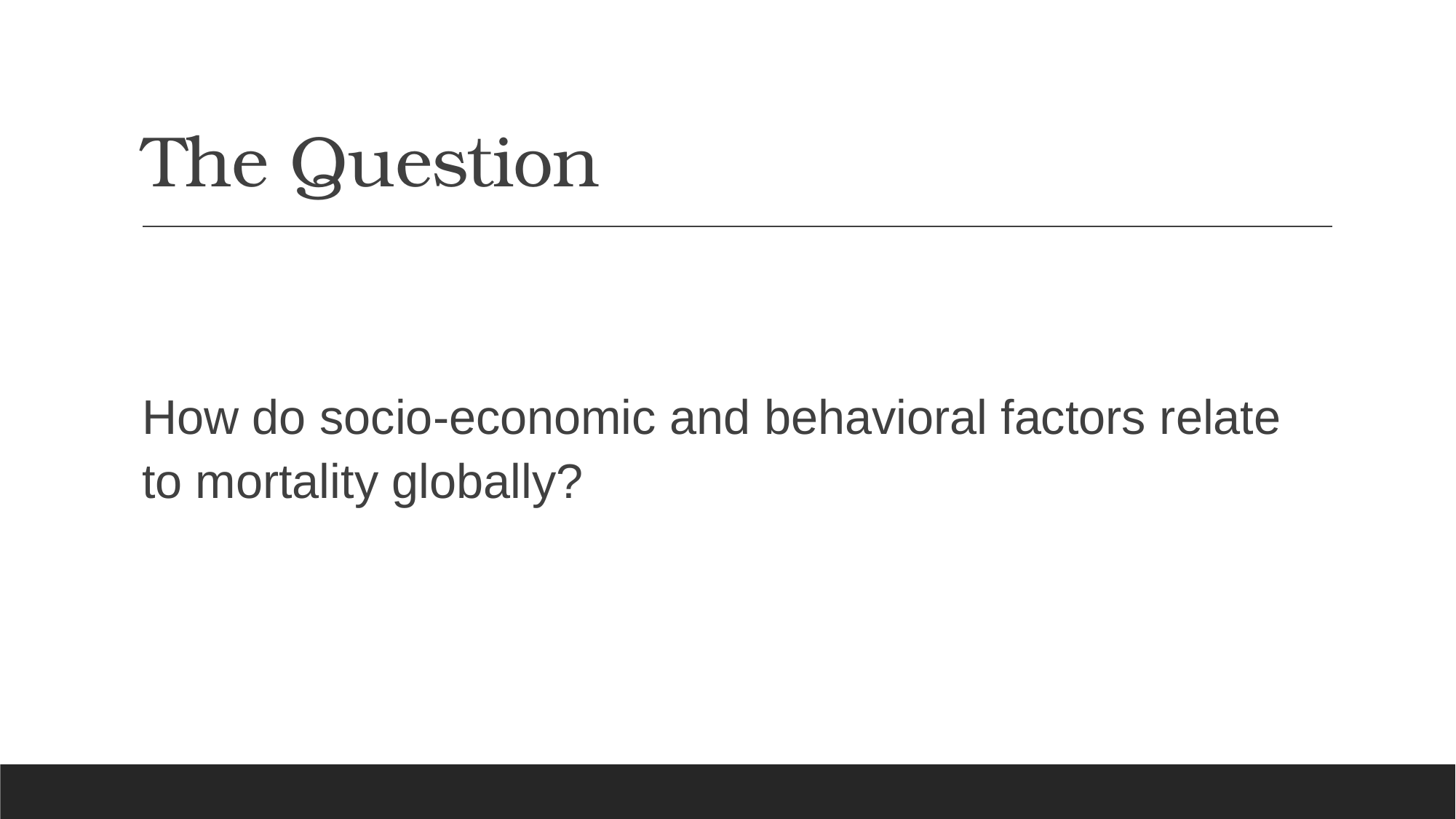

# The Question

How do socio-economic and behavioral factors relate to mortality globally?